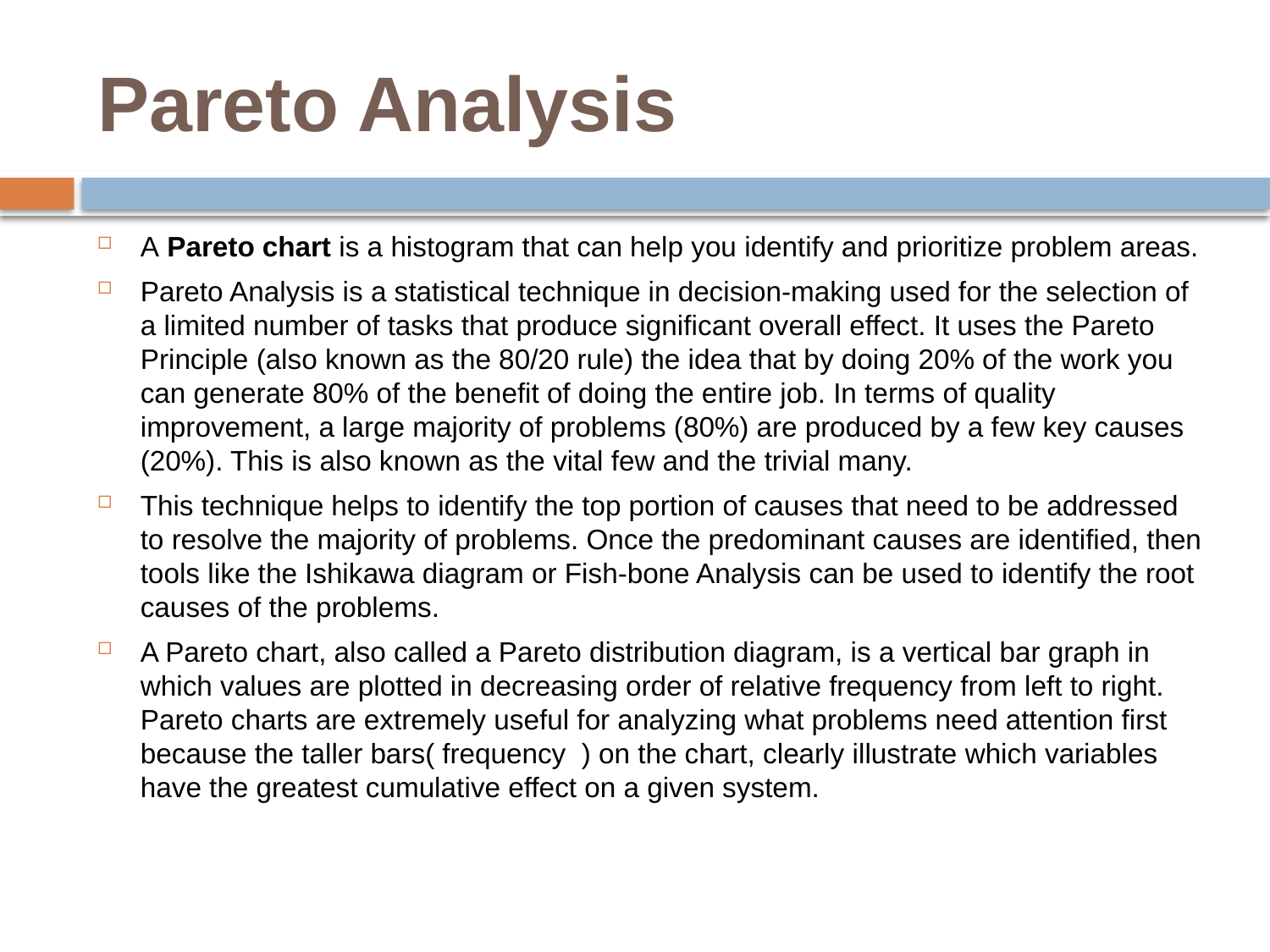

# Pareto Analysis
A Pareto chart is a histogram that can help you identify and prioritize problem areas.
Pareto Analysis is a statistical technique in decision-making used for the selection of a limited number of tasks that produce significant overall effect. It uses the Pareto Principle (also known as the 80/20 rule) the idea that by doing 20% of the work you can generate 80% of the benefit of doing the entire job. In terms of quality improvement, a large majority of problems (80%) are produced by a few key causes (20%). This is also known as the vital few and the trivial many.
This technique helps to identify the top portion of causes that need to be addressed to resolve the majority of problems. Once the predominant causes are identified, then tools like the Ishikawa diagram or Fish-bone Analysis can be used to identify the root causes of the problems.
A Pareto chart, also called a Pareto distribution diagram, is a vertical bar graph in which values are plotted in decreasing order of relative frequency from left to right. Pareto charts are extremely useful for analyzing what problems need attention first because the taller bars( frequency  ) on the chart, clearly illustrate which variables have the greatest cumulative effect on a given system.